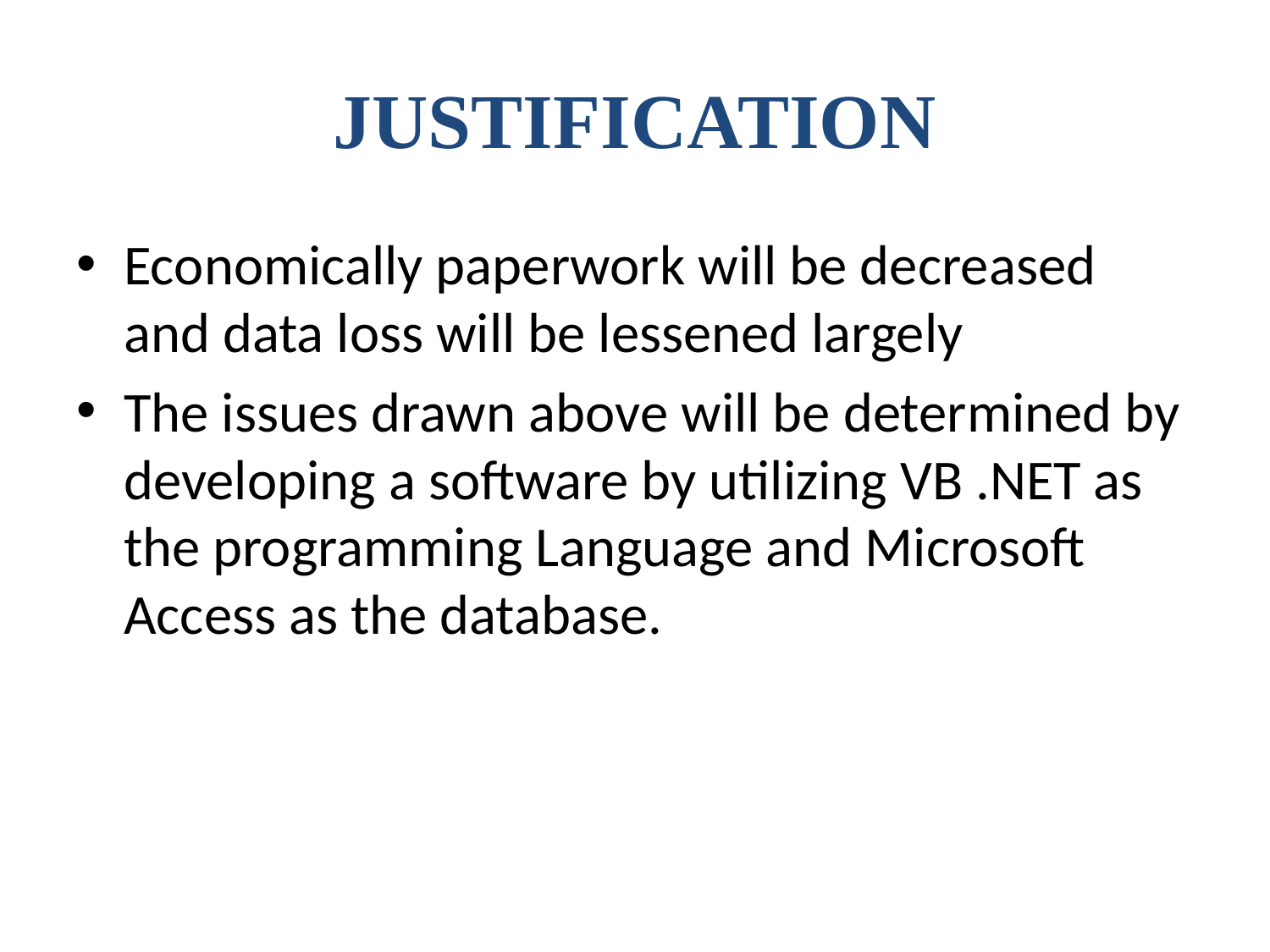

# JUSTIFICATION
Economically paperwork will be decreased and data loss will be lessened largely
The issues drawn above will be determined by developing a software by utilizing VB .NET as the programming Language and Microsoft Access as the database.